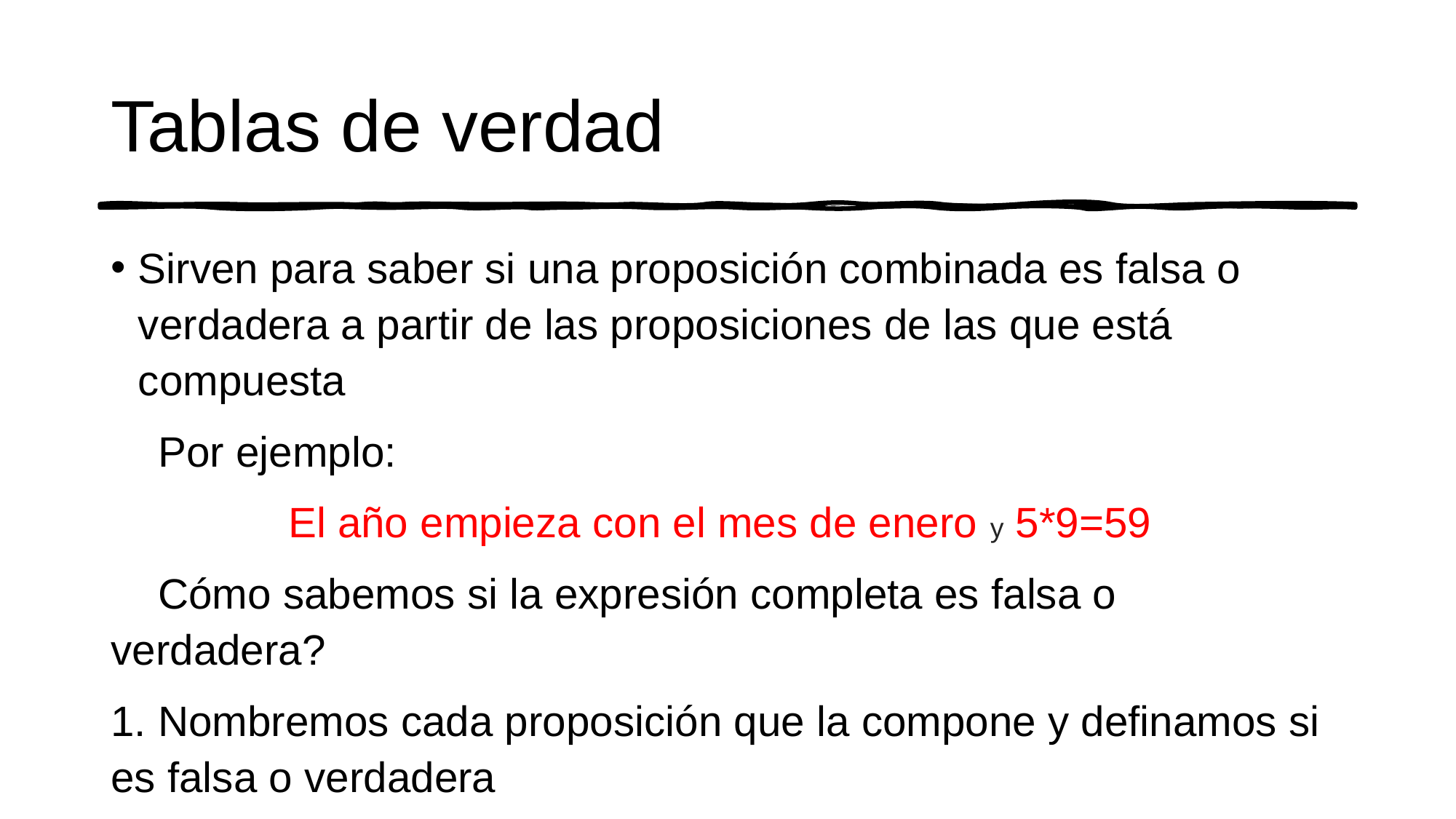

# Tablas de verdad
Sirven para saber si una proposición combinada es falsa o verdadera a partir de las proposiciones de las que está compuesta
    Por ejemplo:
               El año empieza con el mes de enero y 5*9=59
    Cómo sabemos si la expresión completa es falsa o verdadera?
1. Nombremos cada proposición que la compone y definamos si es falsa o verdadera